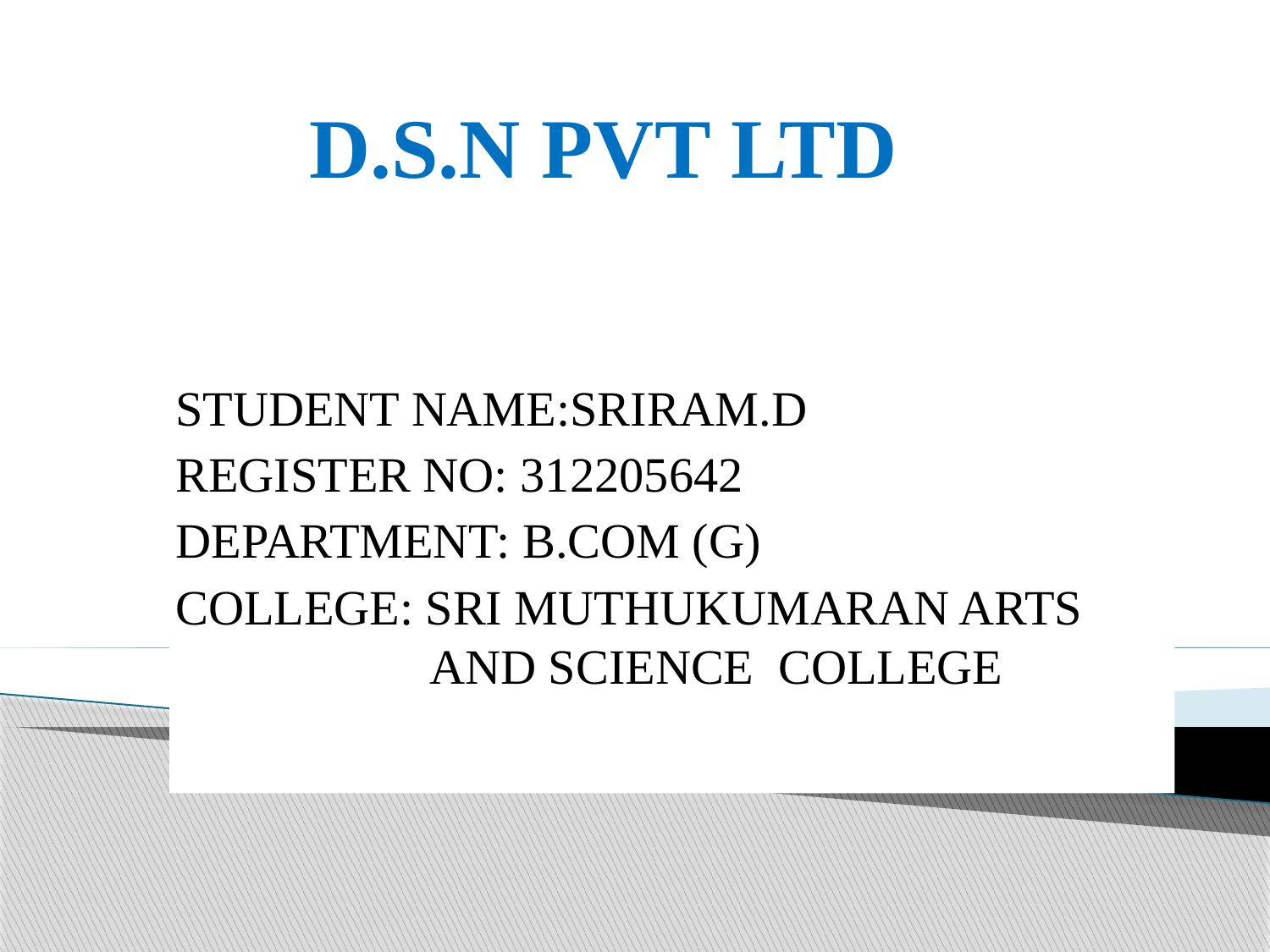

# D.S.N PVT LTD
STUDENT NAME:SRIRAM.D
REGISTER NO: 312205642
DEPARTMENT: B.COM (G)
COLLEGE: SRI MUTHUKUMARAN ARTS 		AND SCIENCE  COLLEGE